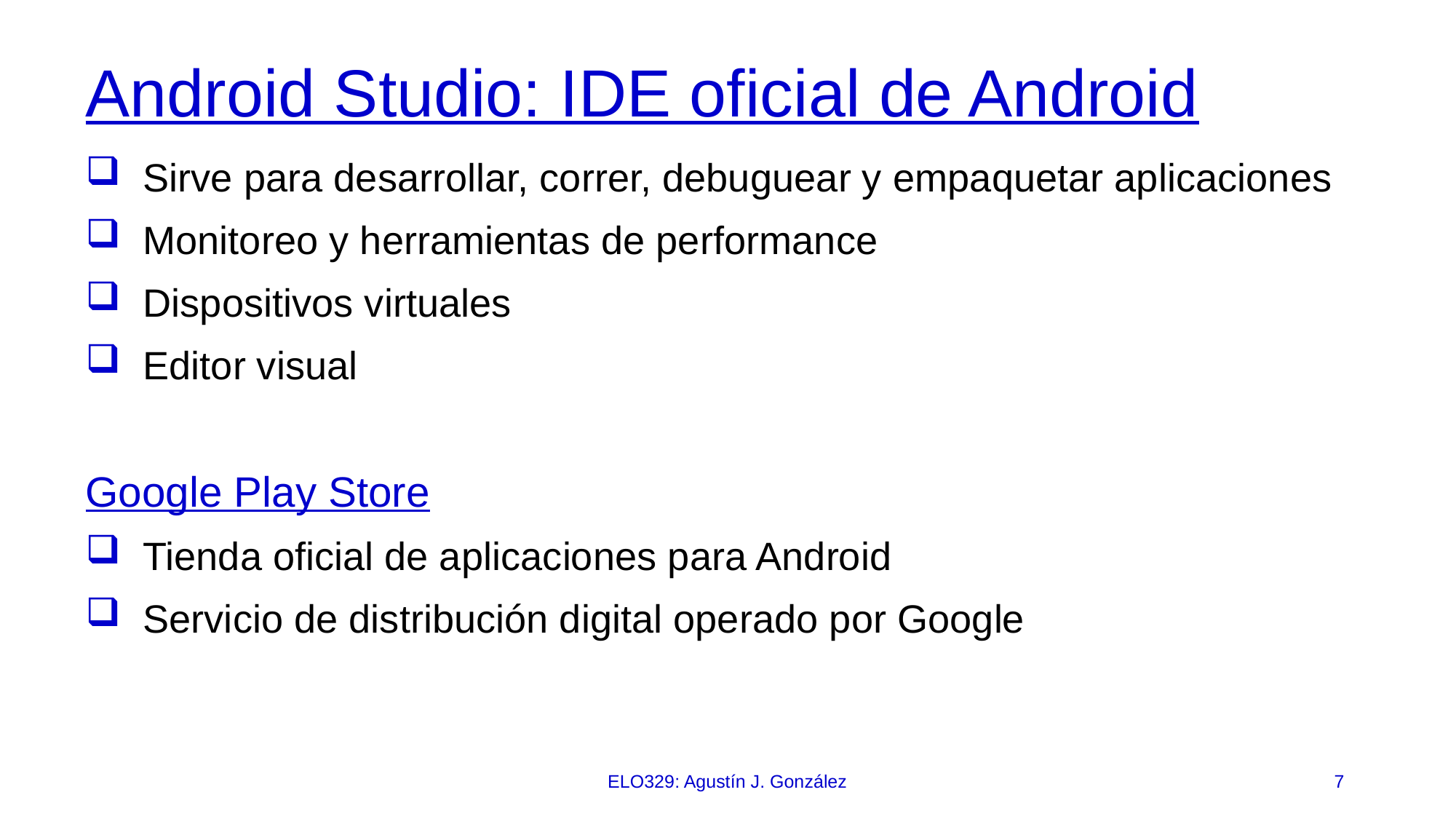

# Android Studio: IDE oficial de Android
Sirve para desarrollar, correr, debuguear y empaquetar aplicaciones
Monitoreo y herramientas de performance
Dispositivos virtuales
Editor visual

Google Play Store
Tienda oficial de aplicaciones para Android
Servicio de distribución digital operado por Google
ELO329: Agustín J. González
7